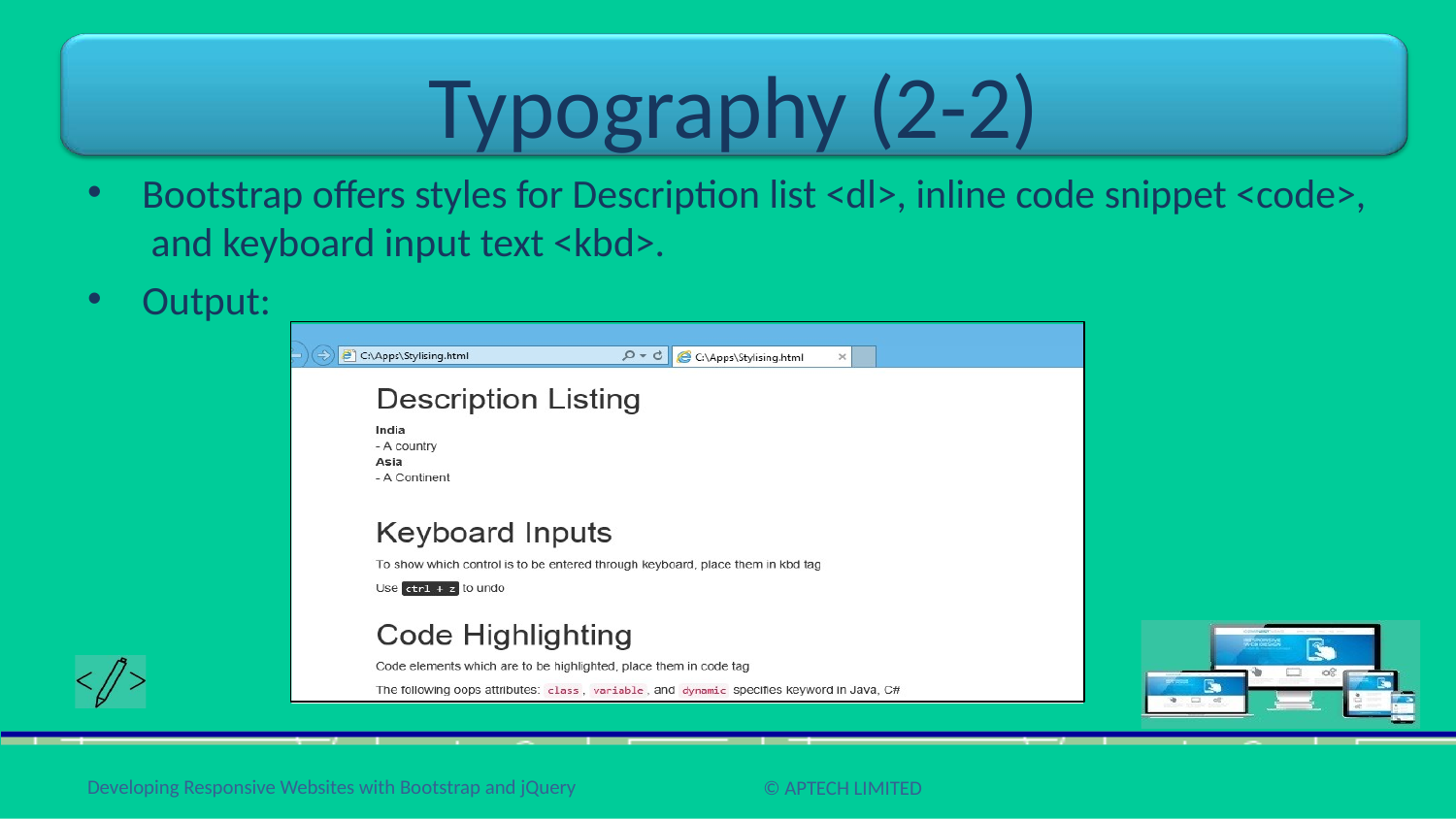

# Typography (2-2)
Bootstrap offers styles for Description list <dl>, inline code snippet <code>,  and keyboard input text <kbd>.
Output:

Developing Responsive Websites with Bootstrap and jQuery
© APTECH LIMITED